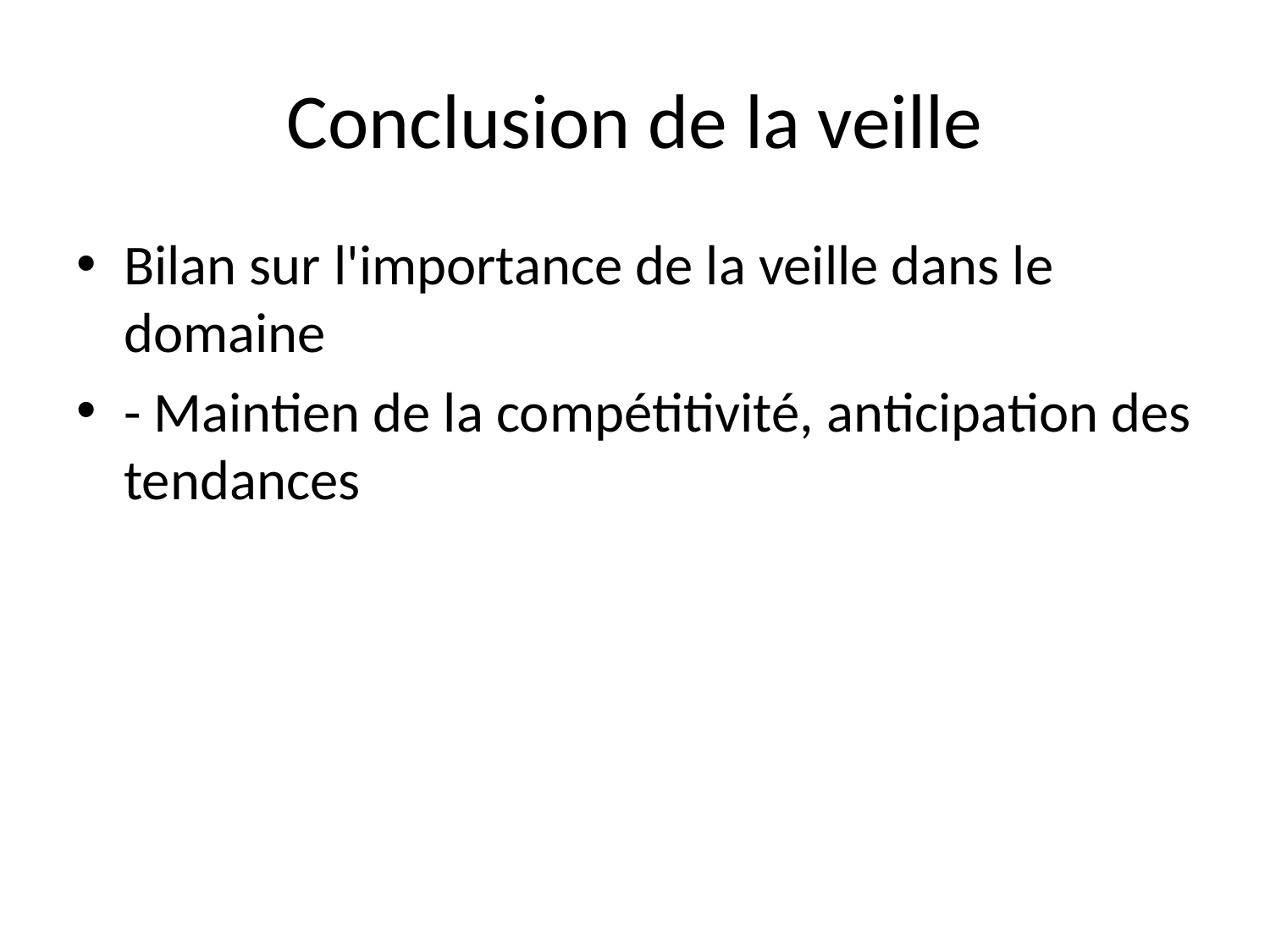

# Conclusion de la veille
Bilan sur l'importance de la veille dans le domaine
- Maintien de la compétitivité, anticipation des tendances